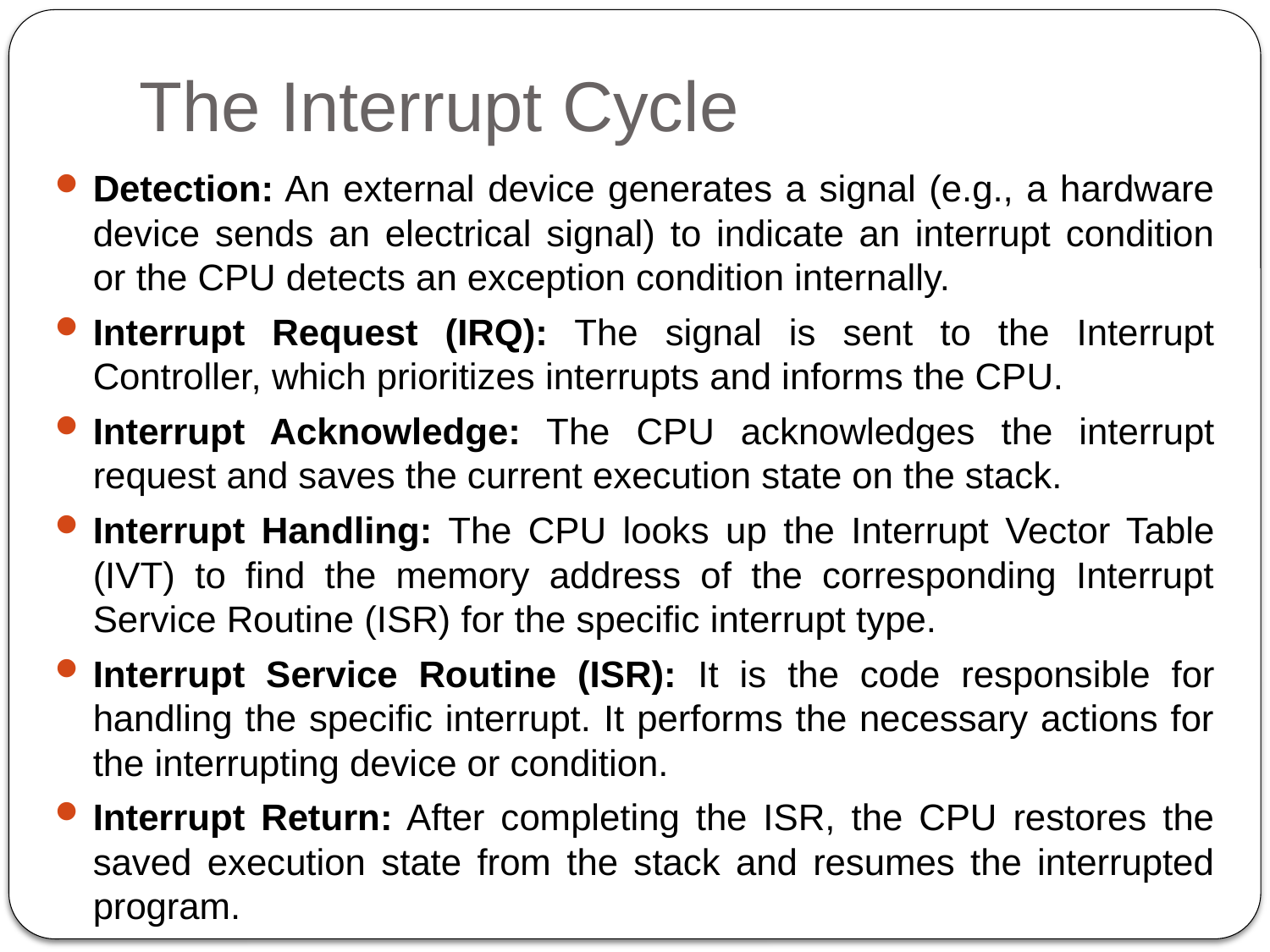

# The Interrupt Cycle
Detection: An external device generates a signal (e.g., a hardware device sends an electrical signal) to indicate an interrupt condition or the CPU detects an exception condition internally.
Interrupt Request (IRQ): The signal is sent to the Interrupt Controller, which prioritizes interrupts and informs the CPU.
Interrupt Acknowledge: The CPU acknowledges the interrupt request and saves the current execution state on the stack.
Interrupt Handling: The CPU looks up the Interrupt Vector Table (IVT) to find the memory address of the corresponding Interrupt Service Routine (ISR) for the specific interrupt type.
Interrupt Service Routine (ISR): It is the code responsible for handling the specific interrupt. It performs the necessary actions for the interrupting device or condition.
Interrupt Return: After completing the ISR, the CPU restores the saved execution state from the stack and resumes the interrupted program.